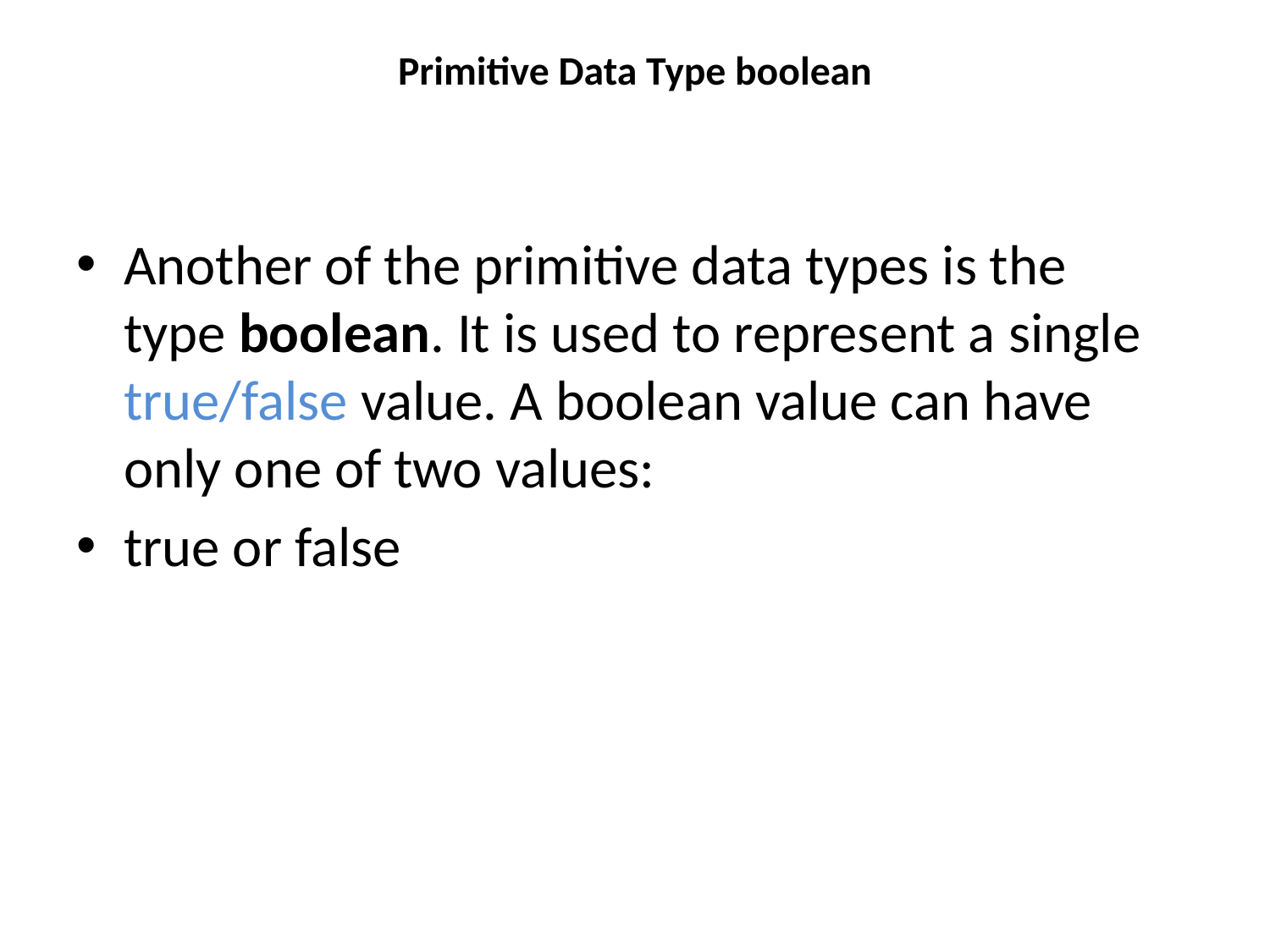

# Primitive Data Type boolean
Another of the primitive data types is the type boolean. It is used to represent a single true/false value. A boolean value can have only one of two values:
true or false